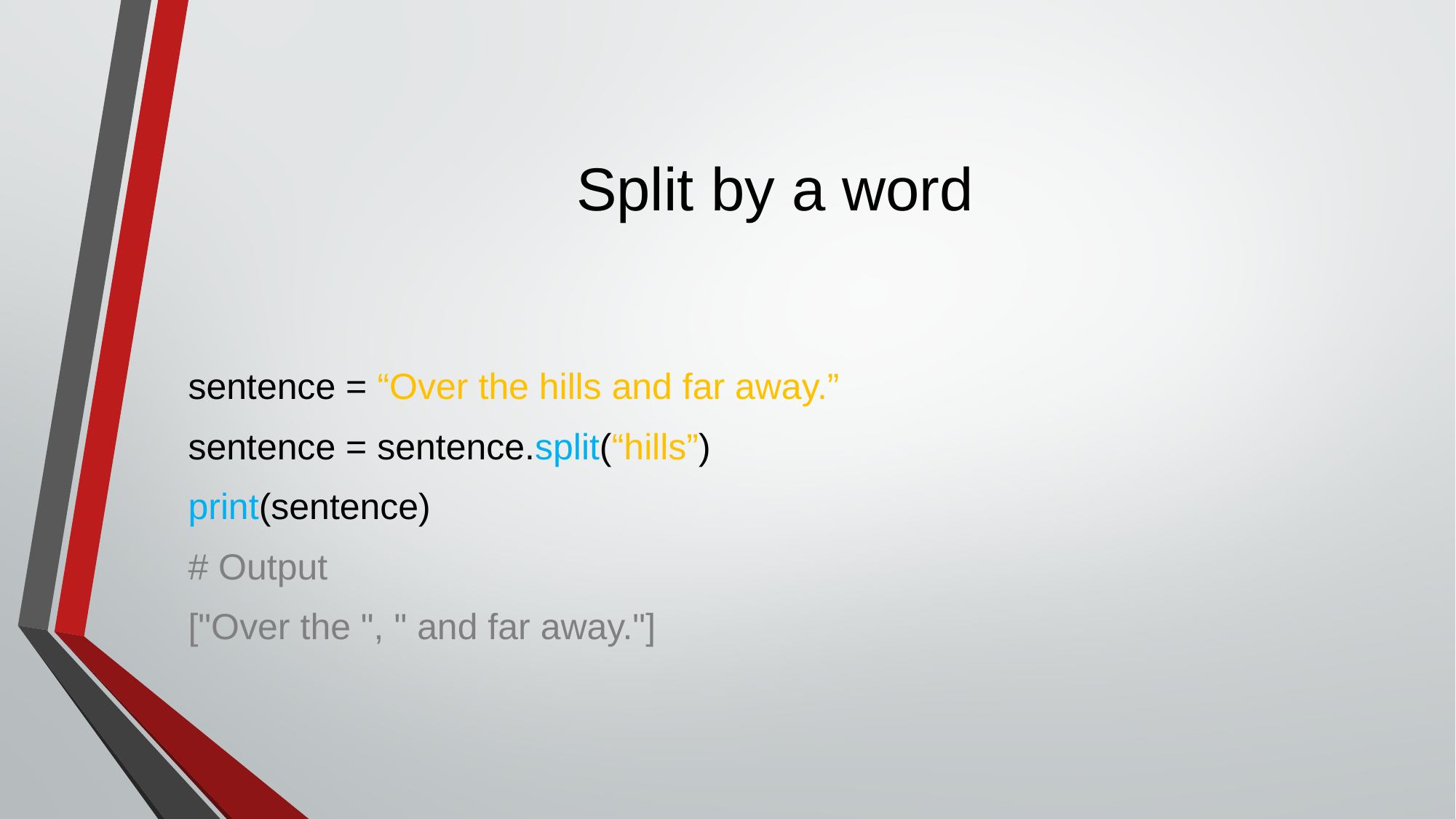

# Split by a word
sentence = “Over the hills and far away.”
sentence = sentence.split(“hills”)
print(sentence)
# Output
["Over the ", " and far away."]